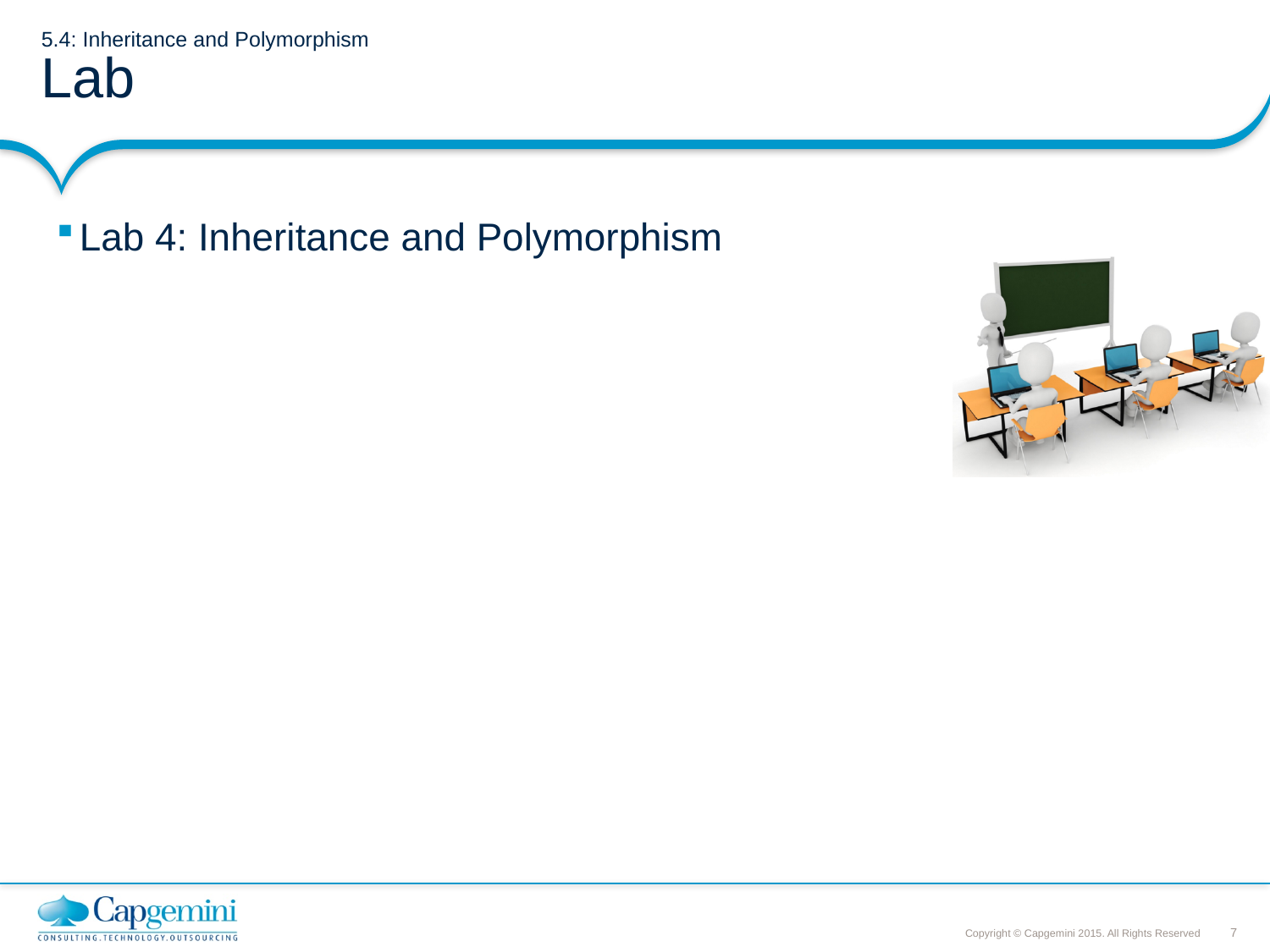

# 5.4: Inheritance and Polymorphism Lab
Lab 4: Inheritance and Polymorphism